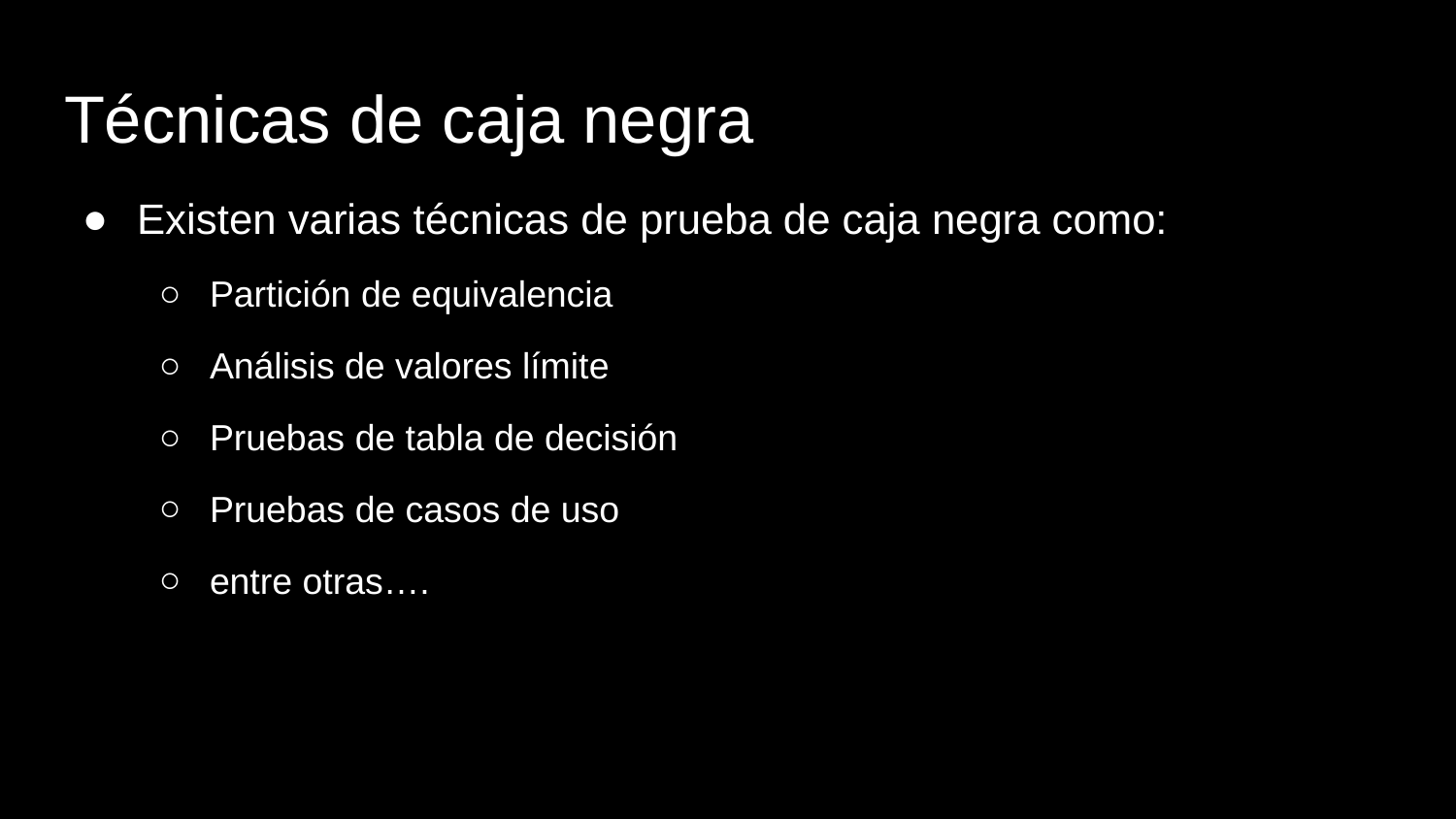

# Técnicas de caja negra
Existen varias técnicas de prueba de caja negra como:
Partición de equivalencia
Análisis de valores límite
Pruebas de tabla de decisión
Pruebas de casos de uso
entre otras….